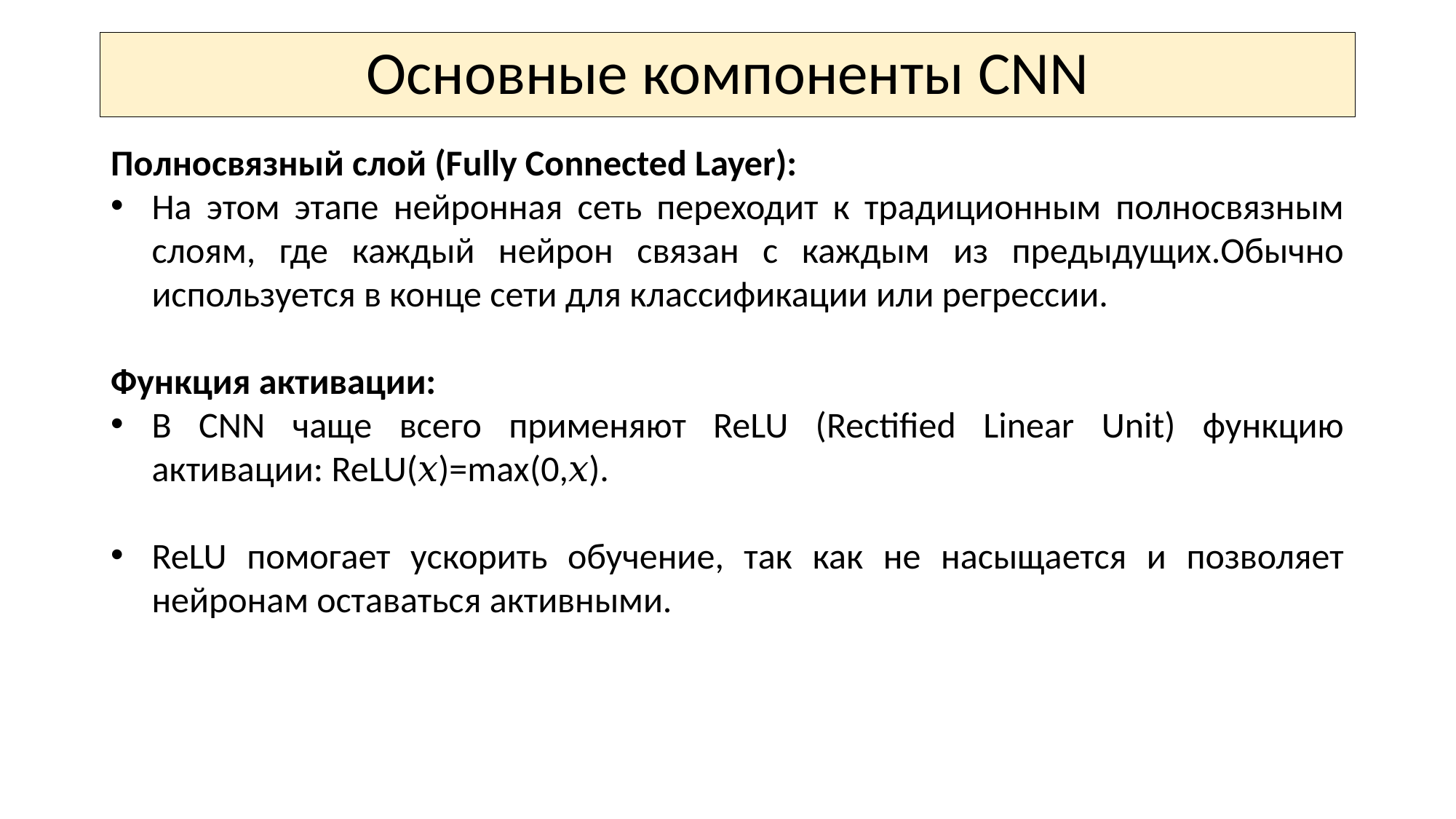

# Основные компоненты CNN
Полносвязный слой (Fully Connected Layer):
На этом этапе нейронная сеть переходит к традиционным полносвязным слоям, где каждый нейрон связан с каждым из предыдущих.Обычно используется в конце сети для классификации или регрессии.

Функция активации:
В CNN чаще всего применяют ReLU (Rectified Linear Unit) функцию активации: ReLU(𝑥)=max⁡(0,𝑥).

ReLU помогает ускорить обучение, так как не насыщается и позволяет нейронам оставаться активными.